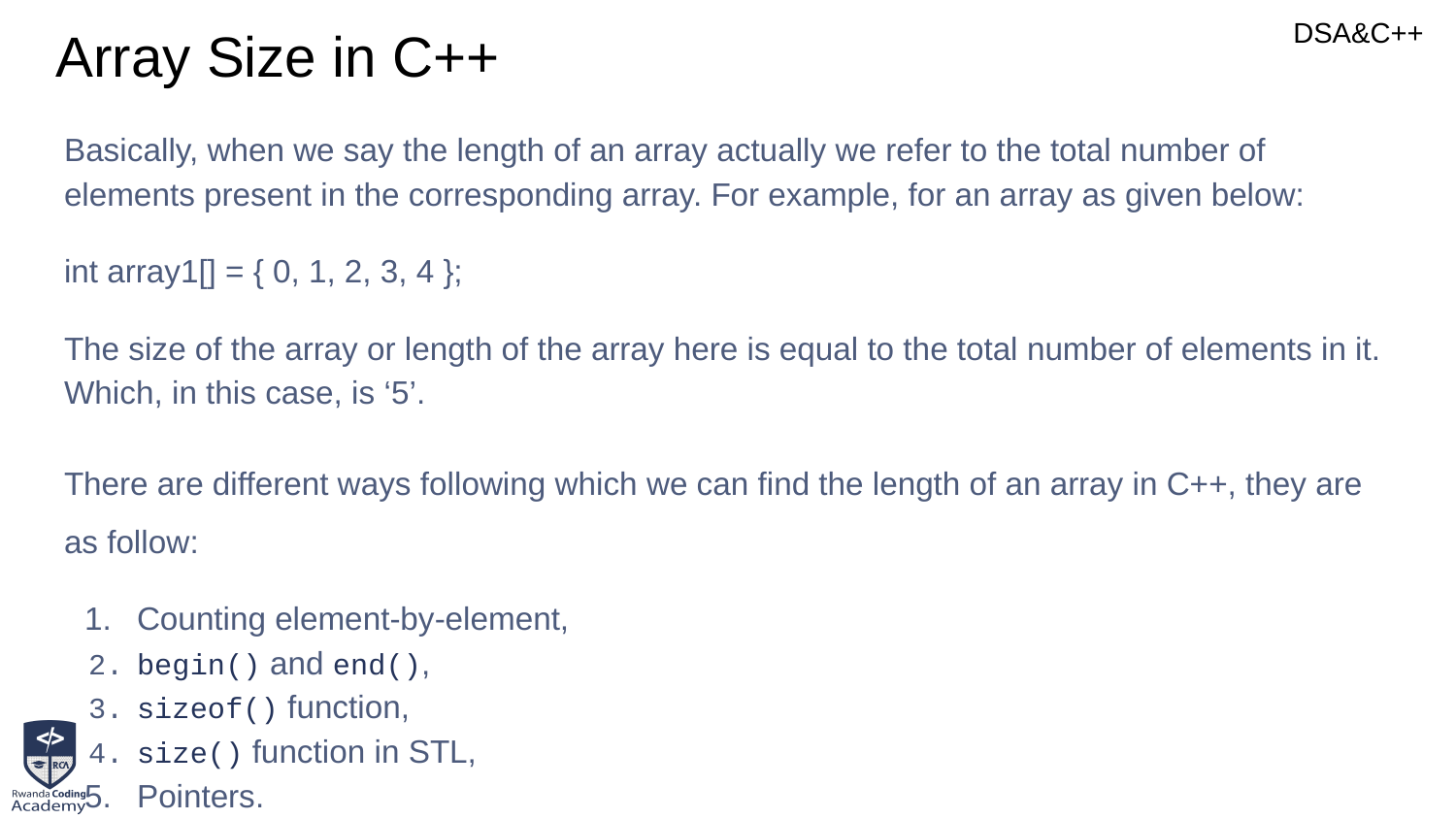

# Array Size in C++
Basically, when we say the length of an array actually we refer to the total number of elements present in the corresponding array. For example, for an array as given below:
int array1[] = { 0, 1, 2, 3, 4 };
The size of the array or length of the array here is equal to the total number of elements in it. Which, in this case, is ‘5’.
There are different ways following which we can find the length of an array in C++, they are as follow:
Counting element-by-element,
begin() and end(),
sizeof() function,
size() function in STL,
Pointers.